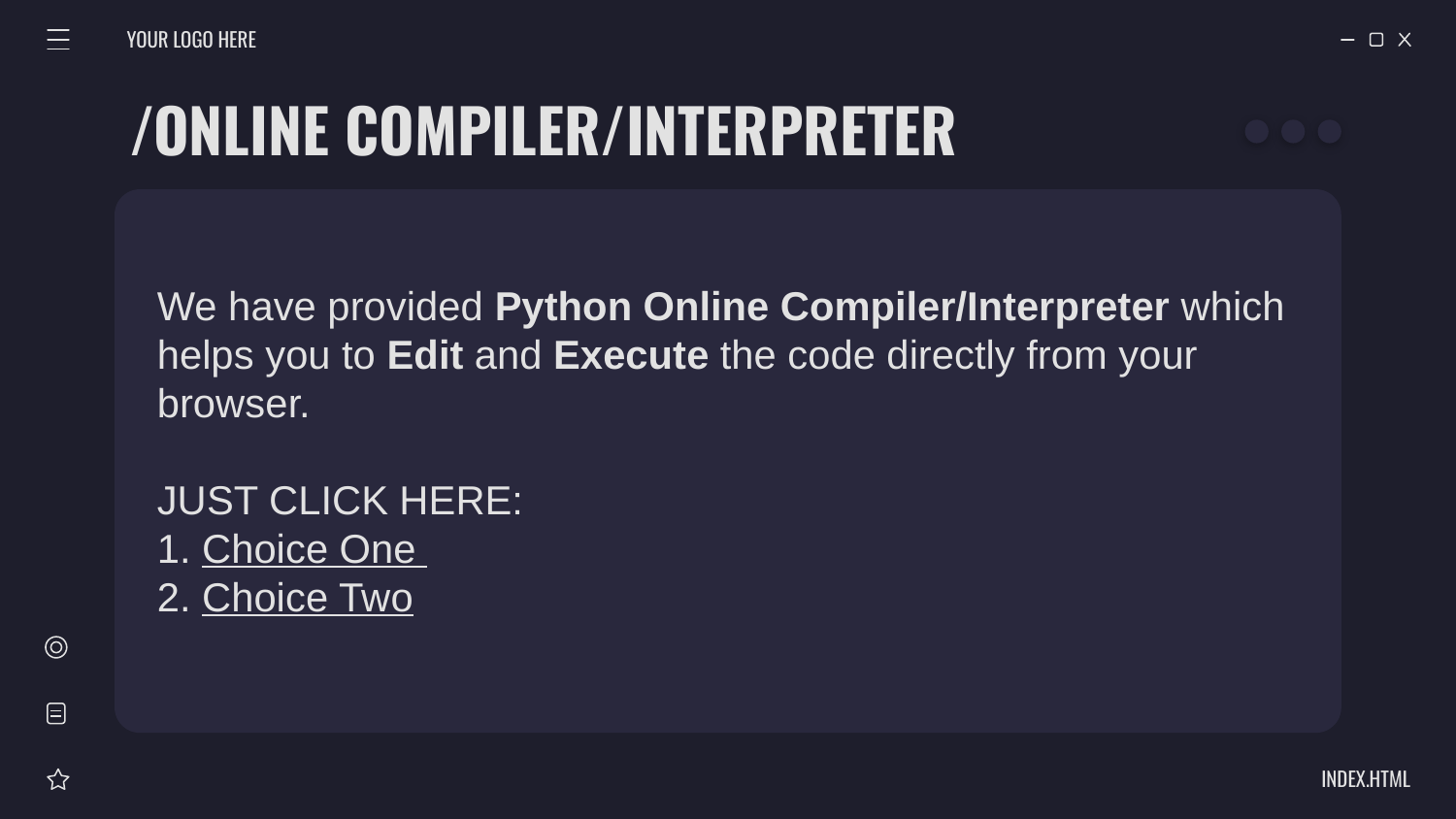

YOUR LOGO HERE

# /ONLINE COMPILER/INTERPRETER

We have provided Python Online Compiler/Interpreter which helps you to Edit and Execute the code directly from your browser.
JUST CLICK HERE:
1. Choice One
2. Choice Two

INDEX.HTML